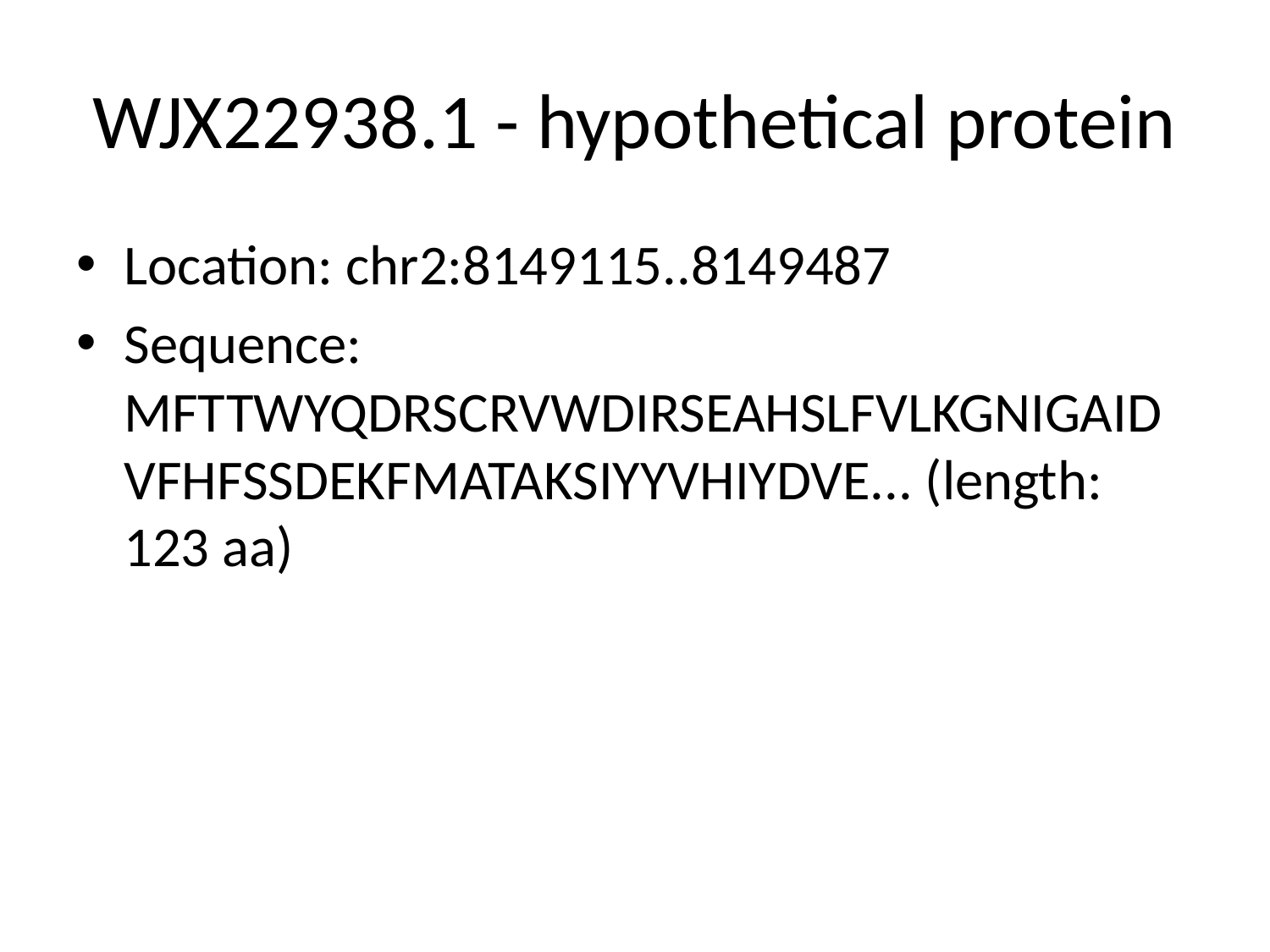

# WJX22938.1 - hypothetical protein
Location: chr2:8149115..8149487
Sequence: MFTTWYQDRSCRVWDIRSEAHSLFVLKGNIGAIDVFHFSSDEKFMATAKSIYYVHIYDVE... (length: 123 aa)